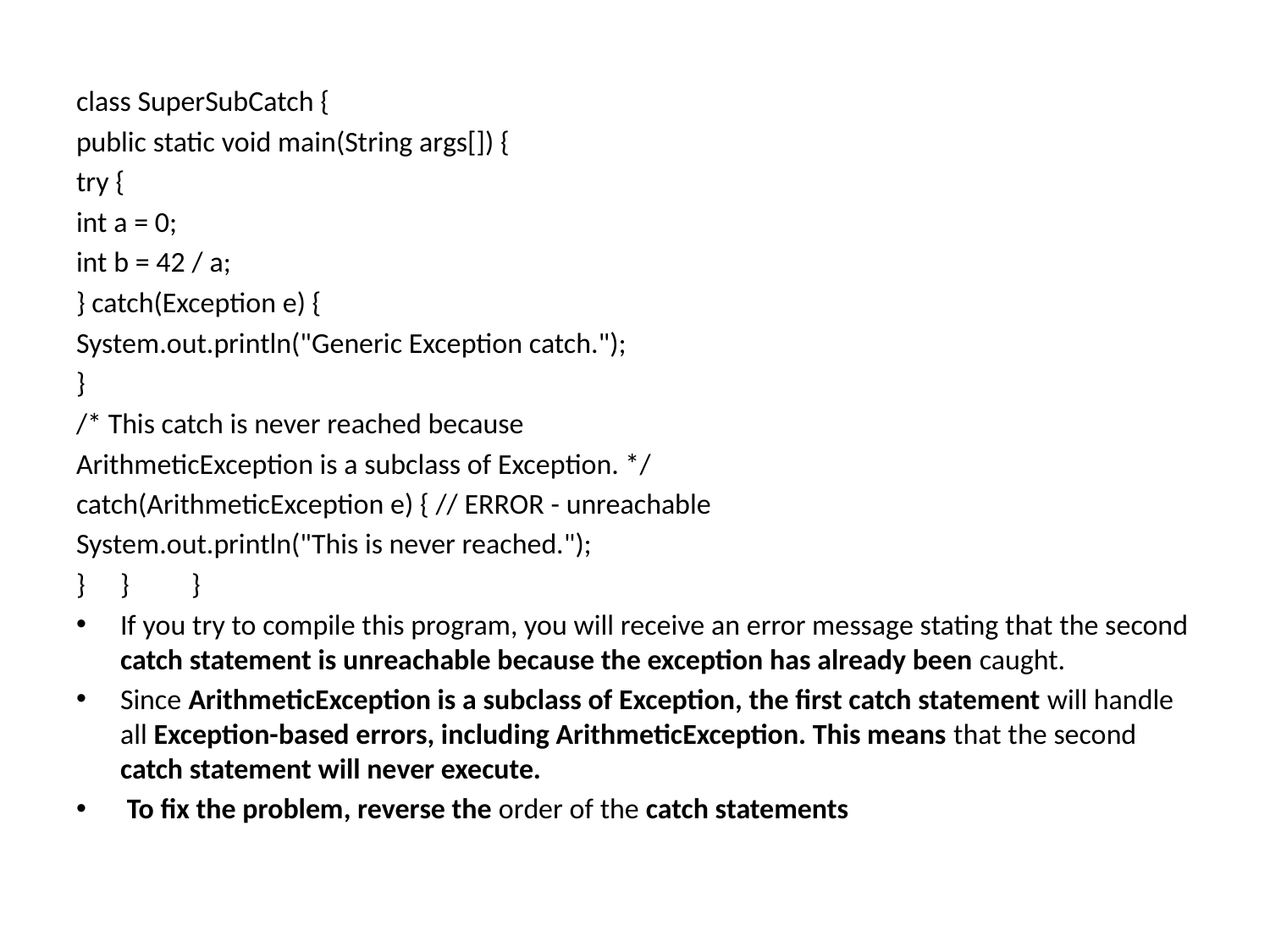

class SuperSubCatch {
public static void main(String args[]) {
try {
int a = 0;
int b = 42 / a;
} catch(Exception e) {
System.out.println("Generic Exception catch.");
}
/* This catch is never reached because
ArithmeticException is a subclass of Exception. */
catch(ArithmeticException e) { // ERROR - unreachable
System.out.println("This is never reached.");
} 	}	 }
If you try to compile this program, you will receive an error message stating that the second catch statement is unreachable because the exception has already been caught.
Since ArithmeticException is a subclass of Exception, the first catch statement will handle all Exception-based errors, including ArithmeticException. This means that the second catch statement will never execute.
 To fix the problem, reverse the order of the catch statements